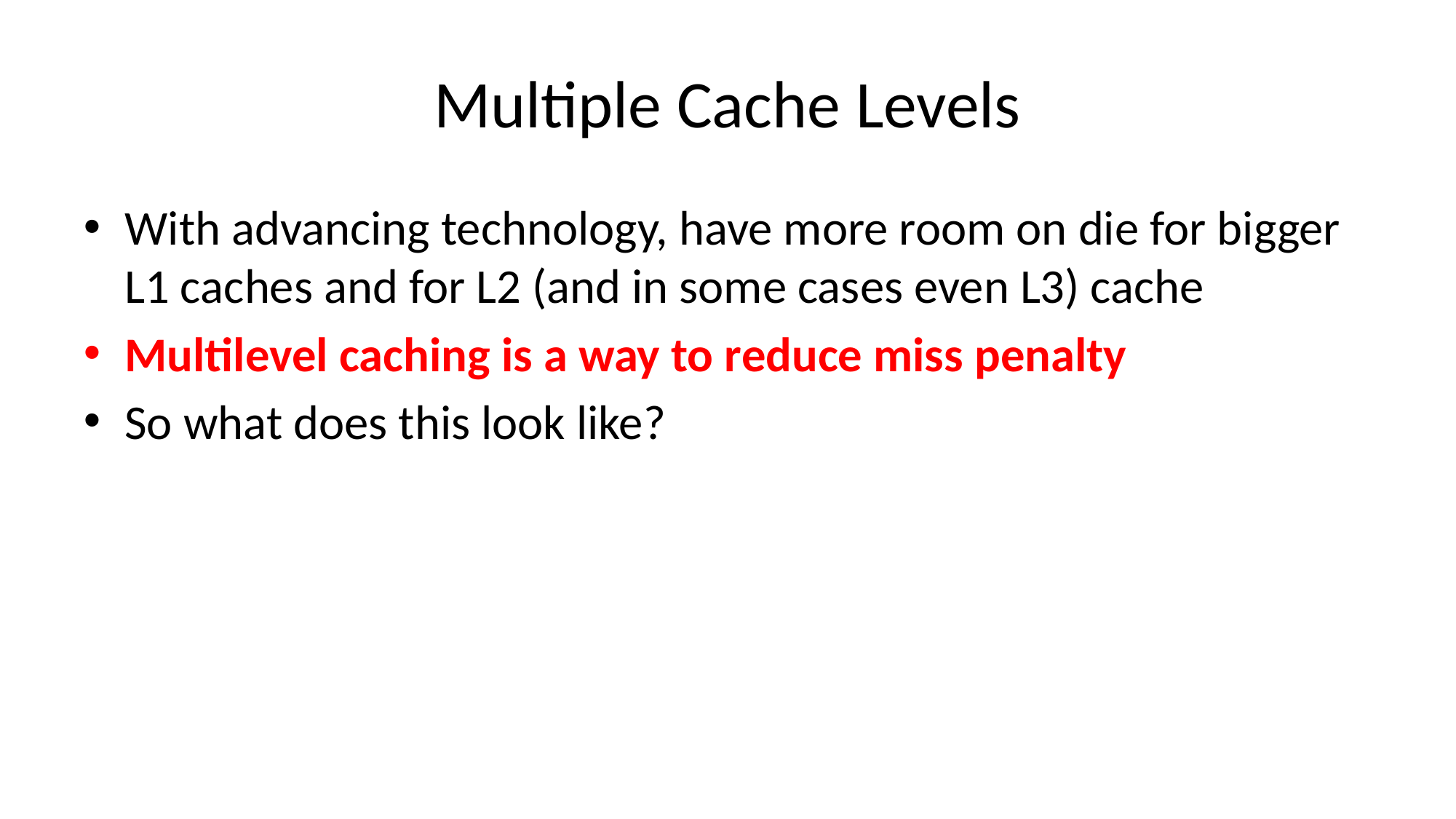

# Multiple Cache Levels
With advancing technology, have more room on die for bigger L1 caches and for L2 (and in some cases even L3) cache
Multilevel caching is a way to reduce miss penalty
So what does this look like?